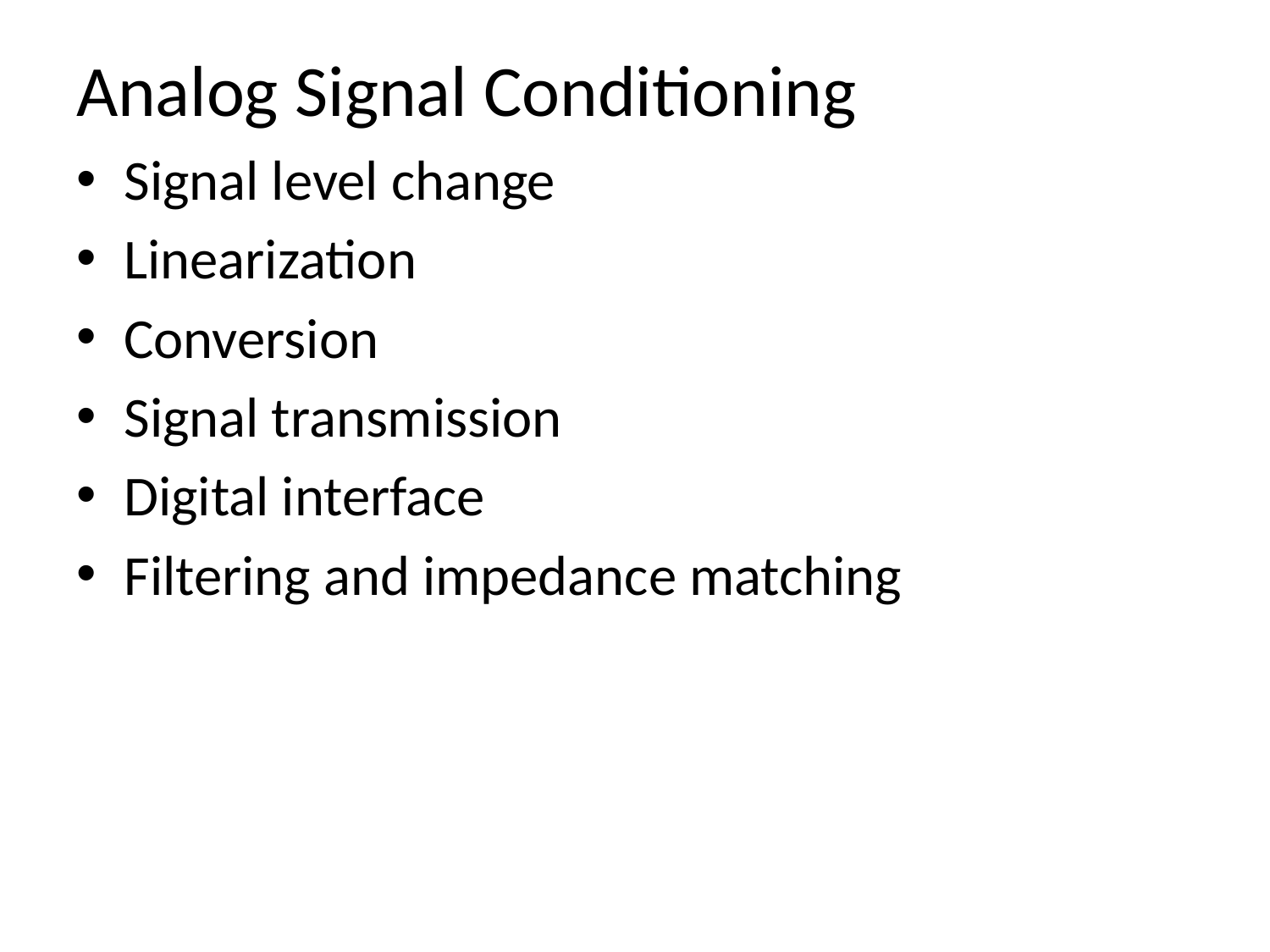

# Analog Signal Conditioning
Signal level change
Linearization
Conversion
Signal transmission
Digital interface
Filtering and impedance matching